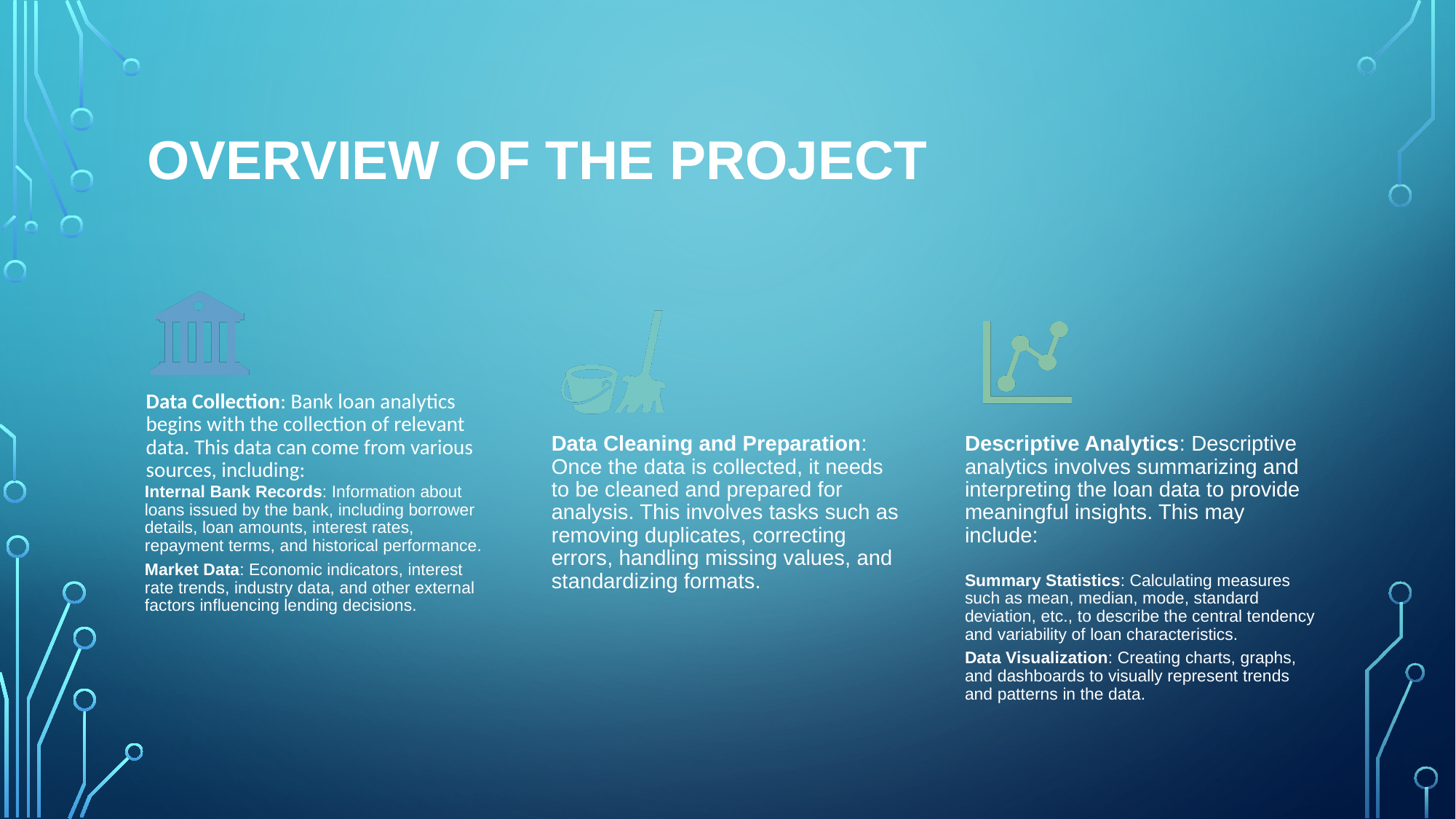

# Overview of the Project
Data Collection: Bank loan analytics begins with the collection of relevant data. This data can come from various sources, including:
Internal Bank Records: Information about loans issued by the bank, including borrower details, loan amounts, interest rates, repayment terms, and historical performance.
Market Data: Economic indicators, interest rate trends, industry data, and other external factors influencing lending decisions.
Data Cleaning and Preparation: Once the data is collected, it needs to be cleaned and prepared for analysis. This involves tasks such as removing duplicates, correcting errors, handling missing values, and standardizing formats.
Descriptive Analytics: Descriptive analytics involves summarizing and interpreting the loan data to provide meaningful insights. This may include:
Summary Statistics: Calculating measures such as mean, median, mode, standard deviation, etc., to describe the central tendency and variability of loan characteristics.
Data Visualization: Creating charts, graphs, and dashboards to visually represent trends and patterns in the data.